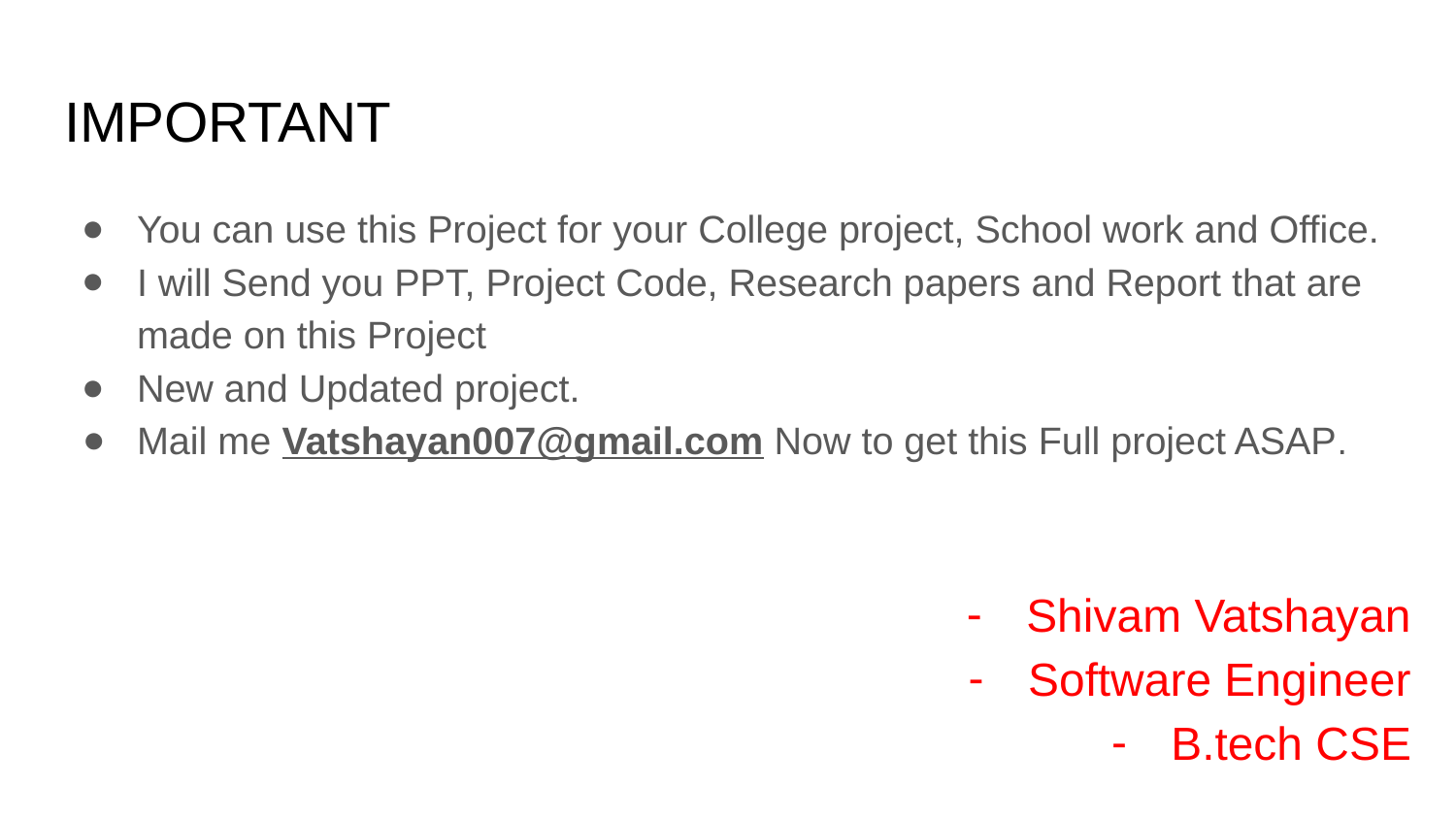

# IMPORTANT
You can use this Project for your College project, School work and Office.
I will Send you PPT, Project Code, Research papers and Report that are made on this Project
New and Updated project.
Mail me Vatshayan007@gmail.com Now to get this Full project ASAP.

Shivam Vatshayan
Software Engineer
B.tech CSE